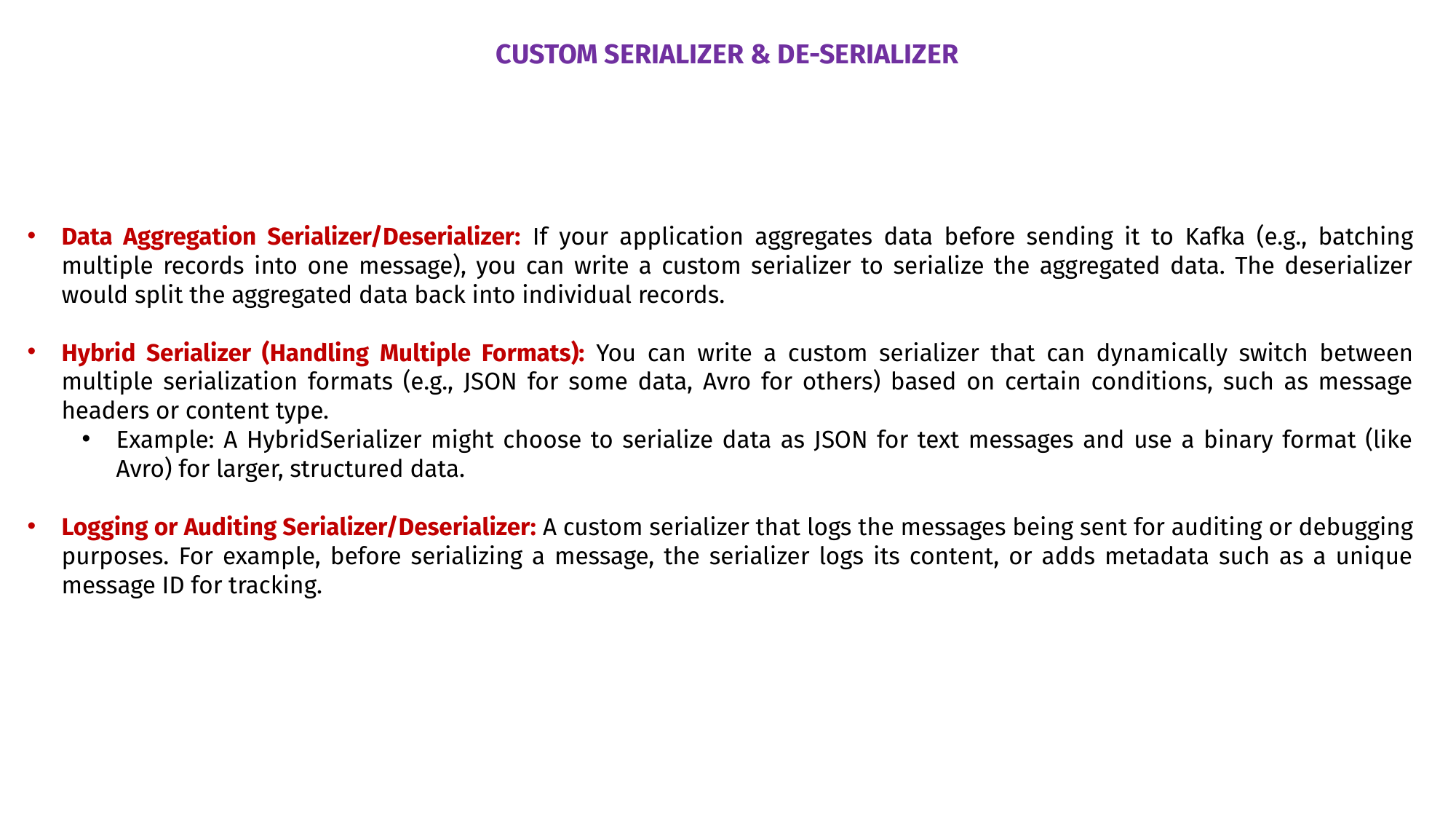

CUSTOM SERIALIZER & DE-SERIALIZER
Data Aggregation Serializer/Deserializer: If your application aggregates data before sending it to Kafka (e.g., batching multiple records into one message), you can write a custom serializer to serialize the aggregated data. The deserializer would split the aggregated data back into individual records.

Hybrid Serializer (Handling Multiple Formats): You can write a custom serializer that can dynamically switch between multiple serialization formats (e.g., JSON for some data, Avro for others) based on certain conditions, such as message headers or content type.
Example: A HybridSerializer might choose to serialize data as JSON for text messages and use a binary format (like Avro) for larger, structured data.

Logging or Auditing Serializer/Deserializer: A custom serializer that logs the messages being sent for auditing or debugging purposes. For example, before serializing a message, the serializer logs its content, or adds metadata such as a unique message ID for tracking.